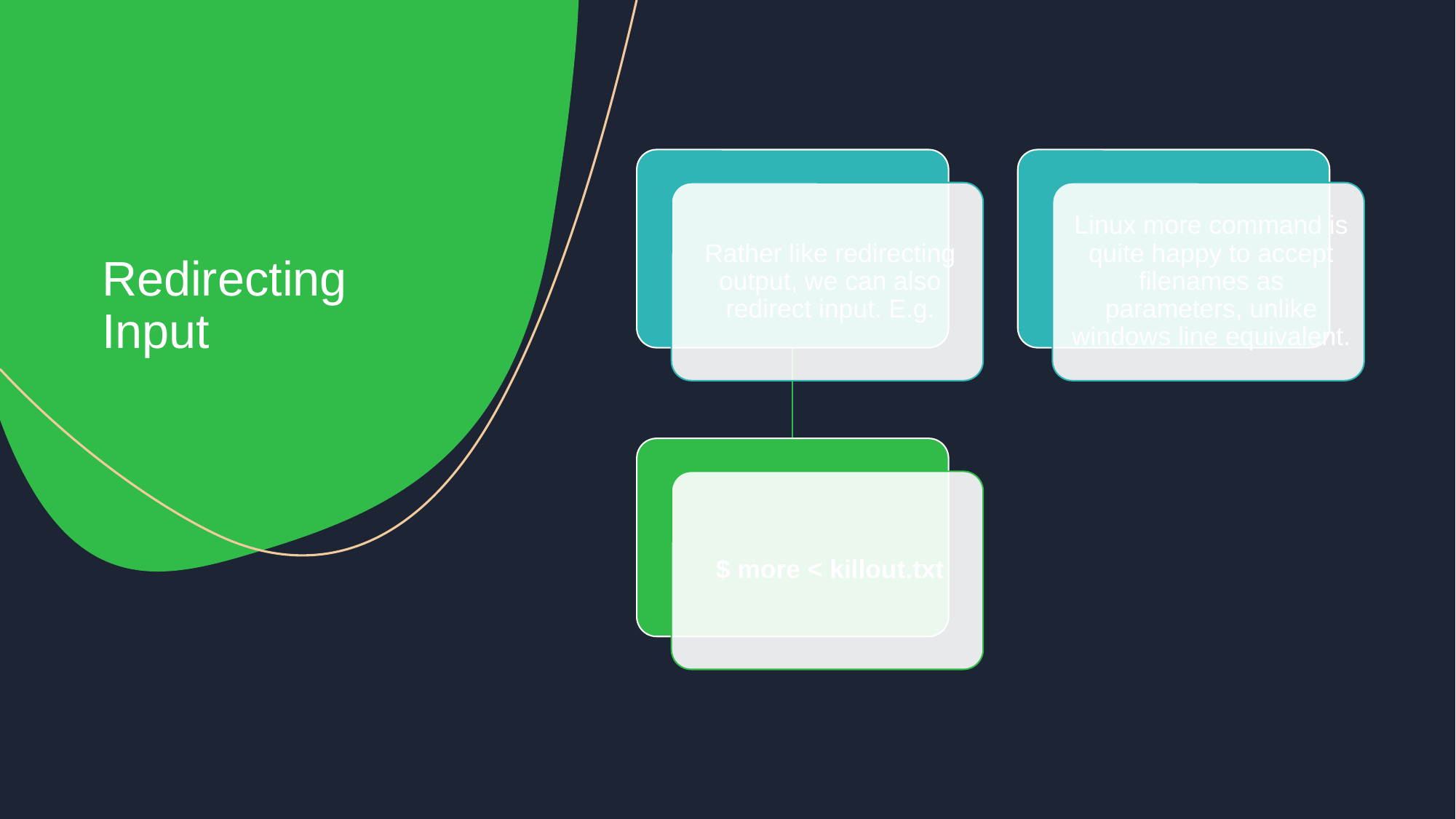

# Redirecting Input
Rather like redirecting output, we can also redirect input. E.g.
$ more < killout.txt
Linux more command is quite happy to accept filenames as parameters, unlike windows line equivalent.